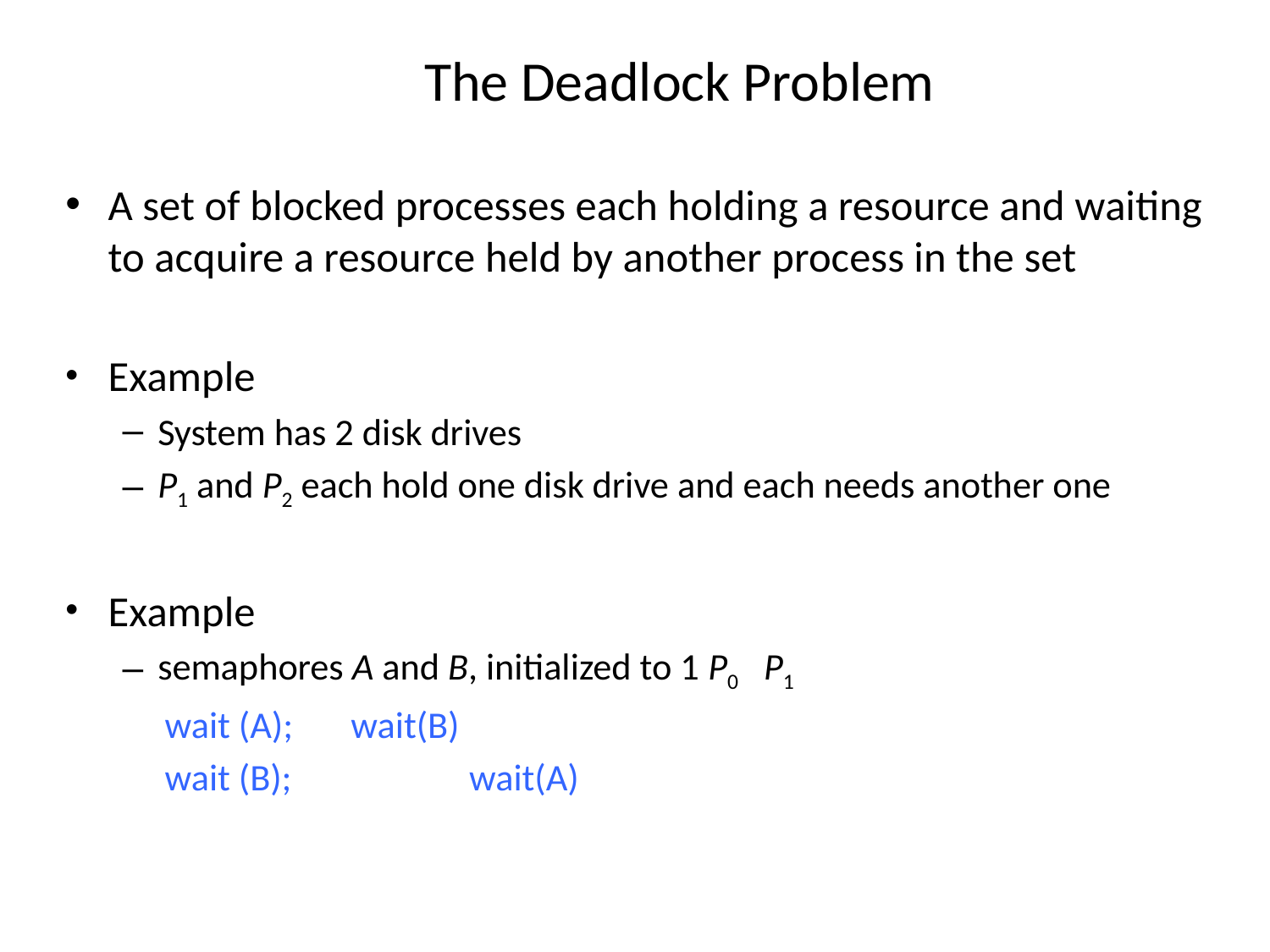

# The Deadlock Problem
A set of blocked processes each holding a resource and waiting to acquire a resource held by another process in the set

Example
System has 2 disk drives
P1 and P2 each hold one disk drive and each needs another one

Example
semaphores A and B, initialized to 1 P0   P1
     wait (A);		wait(B)
     wait (B);		              wait(A)